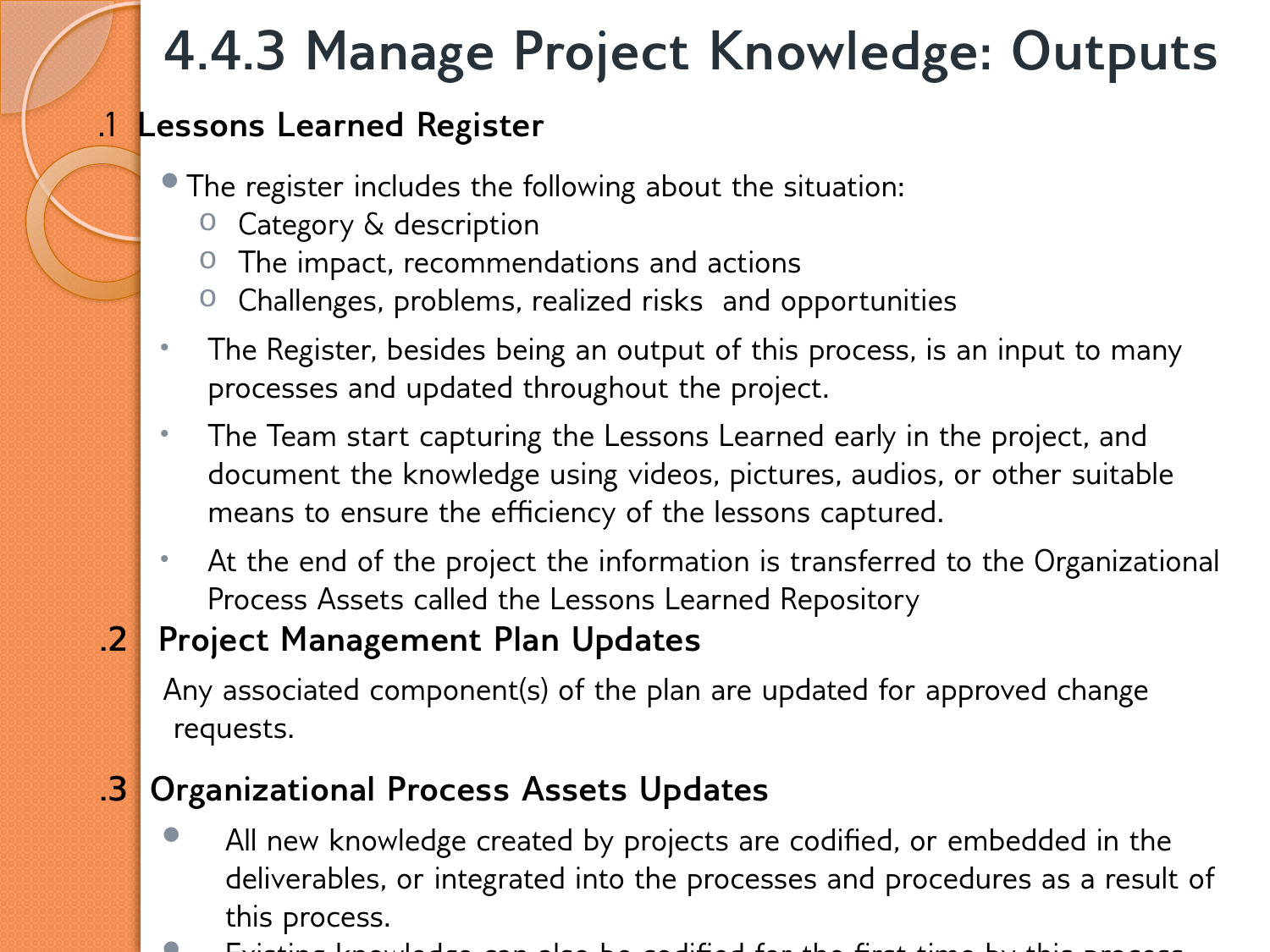

# 4.4.3 Manage Project Knowledge: Outputs
.1  Lessons Learned Register
The register includes the following about the situation:
Category & description
The impact, recommendations and actions
Challenges, problems, realized risks  and opportunities
The Register, besides being an output of this process, is an input to many processes and updated throughout the project.
The Team start capturing the Lessons Learned early in the project, and document the knowledge using videos, pictures, audios, or other suitable means to ensure the efficiency of the lessons captured.
At the end of the project the information is transferred to the Organizational Process Assets called the Lessons Learned Repository
.2   Project Management Plan Updates
   Any associated component(s) of the plan are updated for approved change requests.
.3  Organizational Process Assets Updates
All new knowledge created by projects are codified, or embedded in the deliverables, or integrated into the processes and procedures as a result of this process.
Existing knowledge can also be codified for the first time by this process.